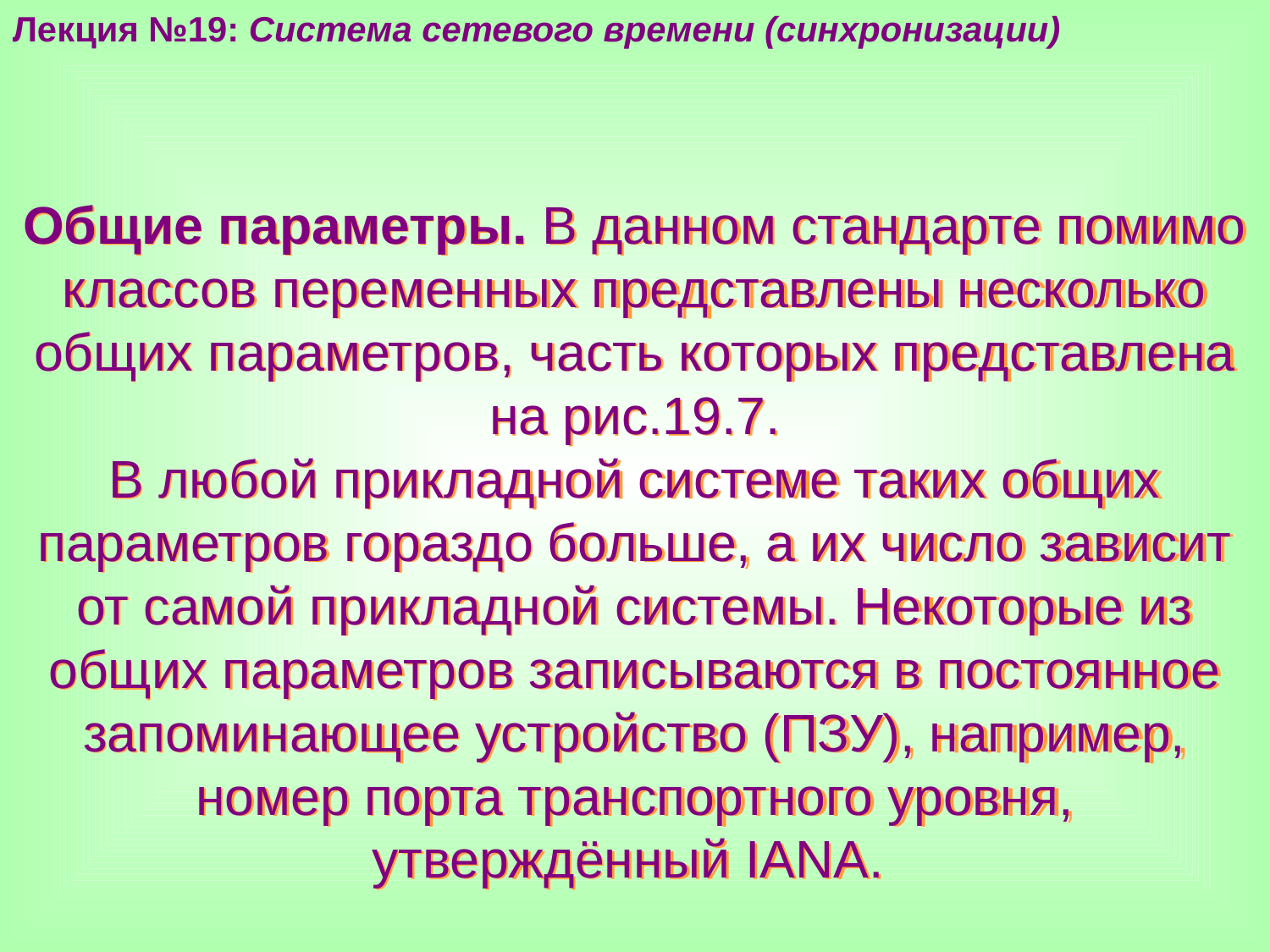

Лекция №19: Система сетевого времени (синхронизации)
Общие параметры. В данном стандарте помимо классов переменных представлены несколько общих параметров, часть которых представлена на рис.19.7.
В любой прикладной системе таких общих параметров гораздо больше, а их число зависит от самой прикладной системы. Некоторые из общих параметров записываются в постоянное запоминающее устройство (ПЗУ), например, номер порта транспортного уровня, утверждённый IANA.